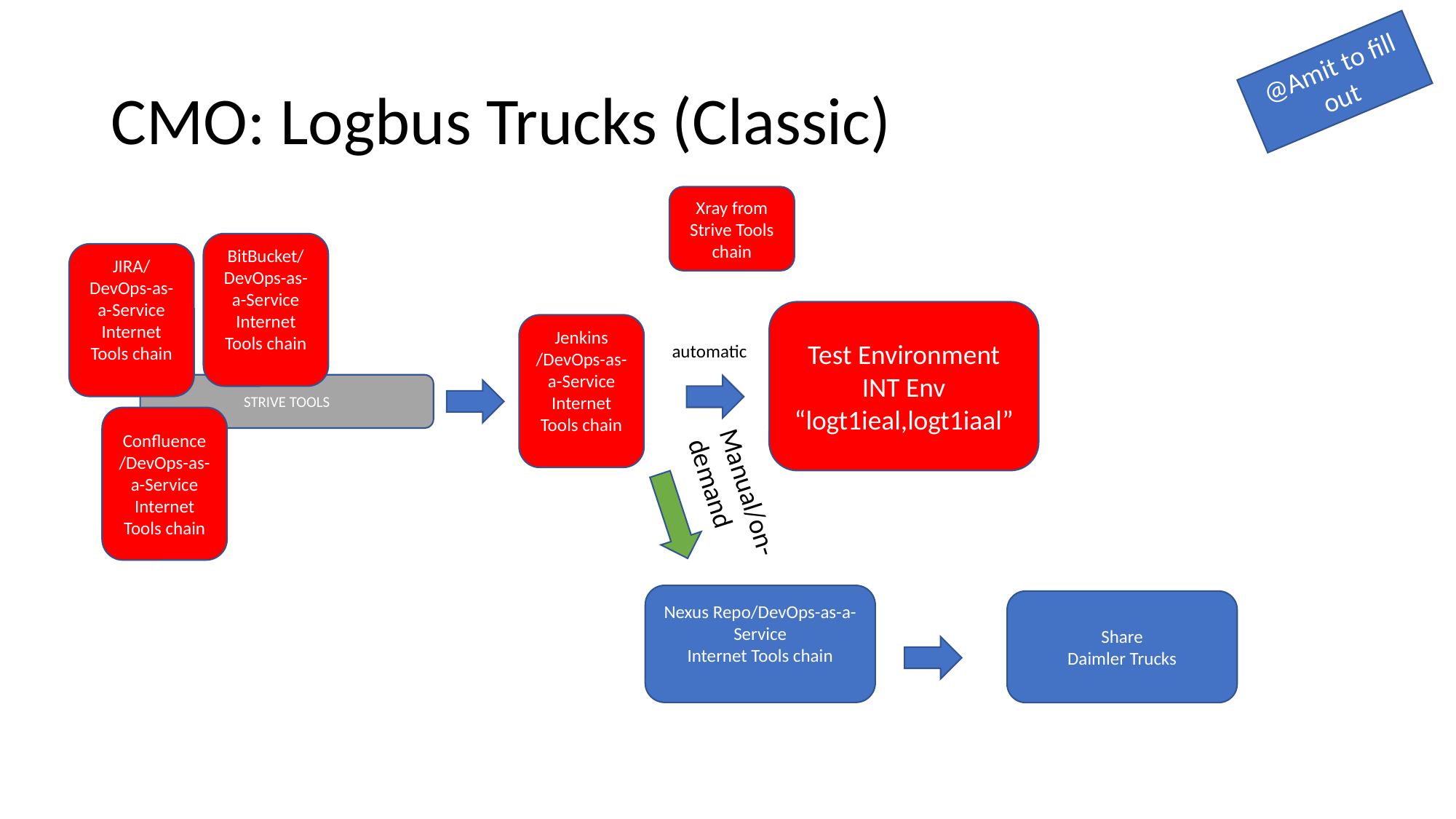

@Amit to fill out
# CMO: Logbus Trucks (Classic)
Xray from Strive Tools chain
BitBucket/DevOps-as-a-Service
Internet Tools chain

JIRA/DevOps-as-a-Service
Internet Tools chain

Test Environment
INT Env
“logt1ieal,logt1iaal”
Jenkins
/DevOps-as-a-Service
Internet Tools chain

automatic
STRIVE TOOLS

Confluence
/DevOps-as-a-Service
Internet Tools chain
Manual/on-demand

Nexus Repo/DevOps-as-a-Service
Internet Tools chain

Share
Daimler Trucks